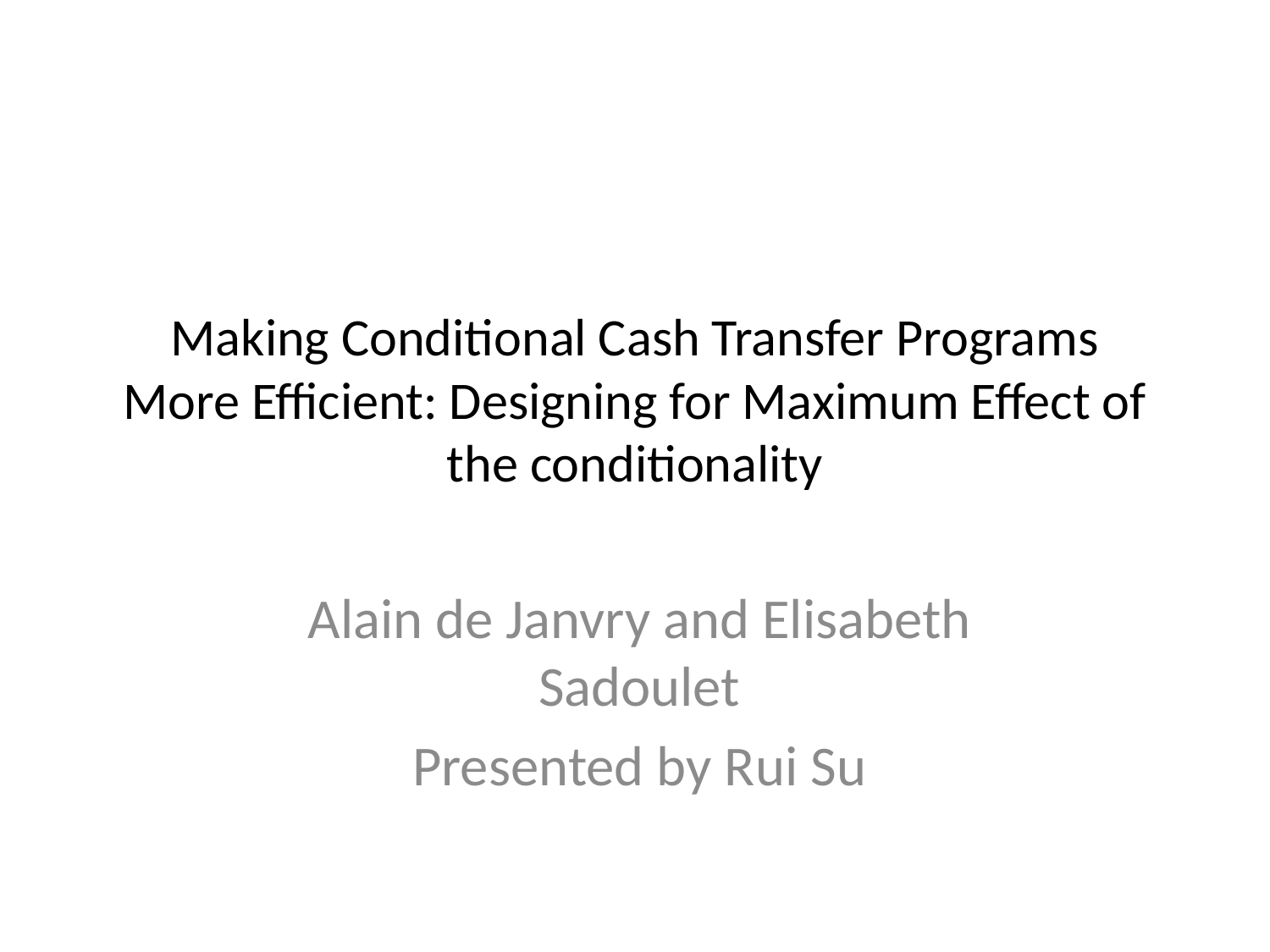

# Making Conditional Cash Transfer Programs More Efficient: Designing for Maximum Effect of the conditionality
Alain de Janvry and Elisabeth Sadoulet
Presented by Rui Su